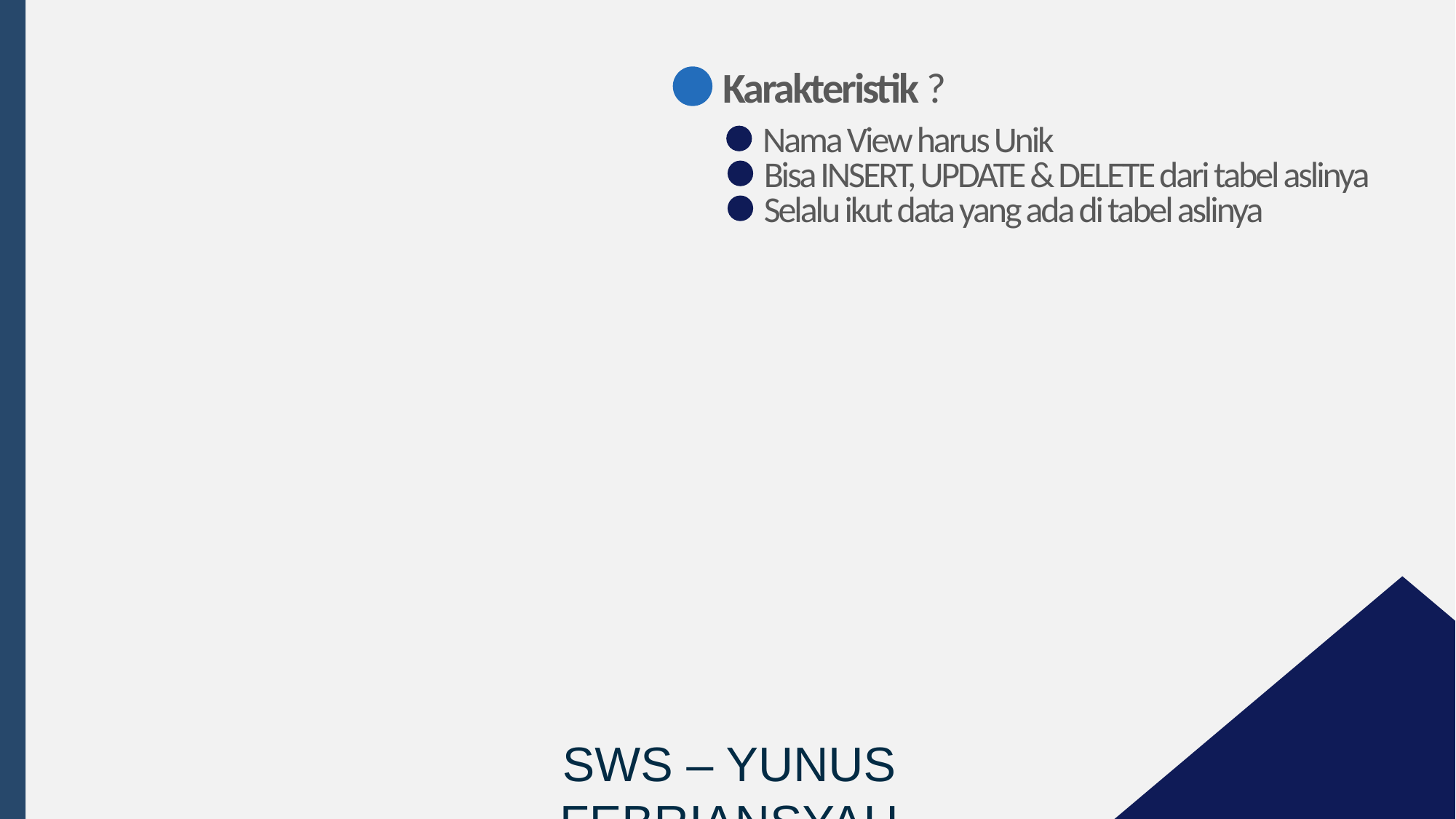

Karakteristik ?

Nama View harus Unik

Bisa INSERT, UPDATE & DELETE dari tabel aslinya

Selalu ikut data yang ada di tabel aslinya